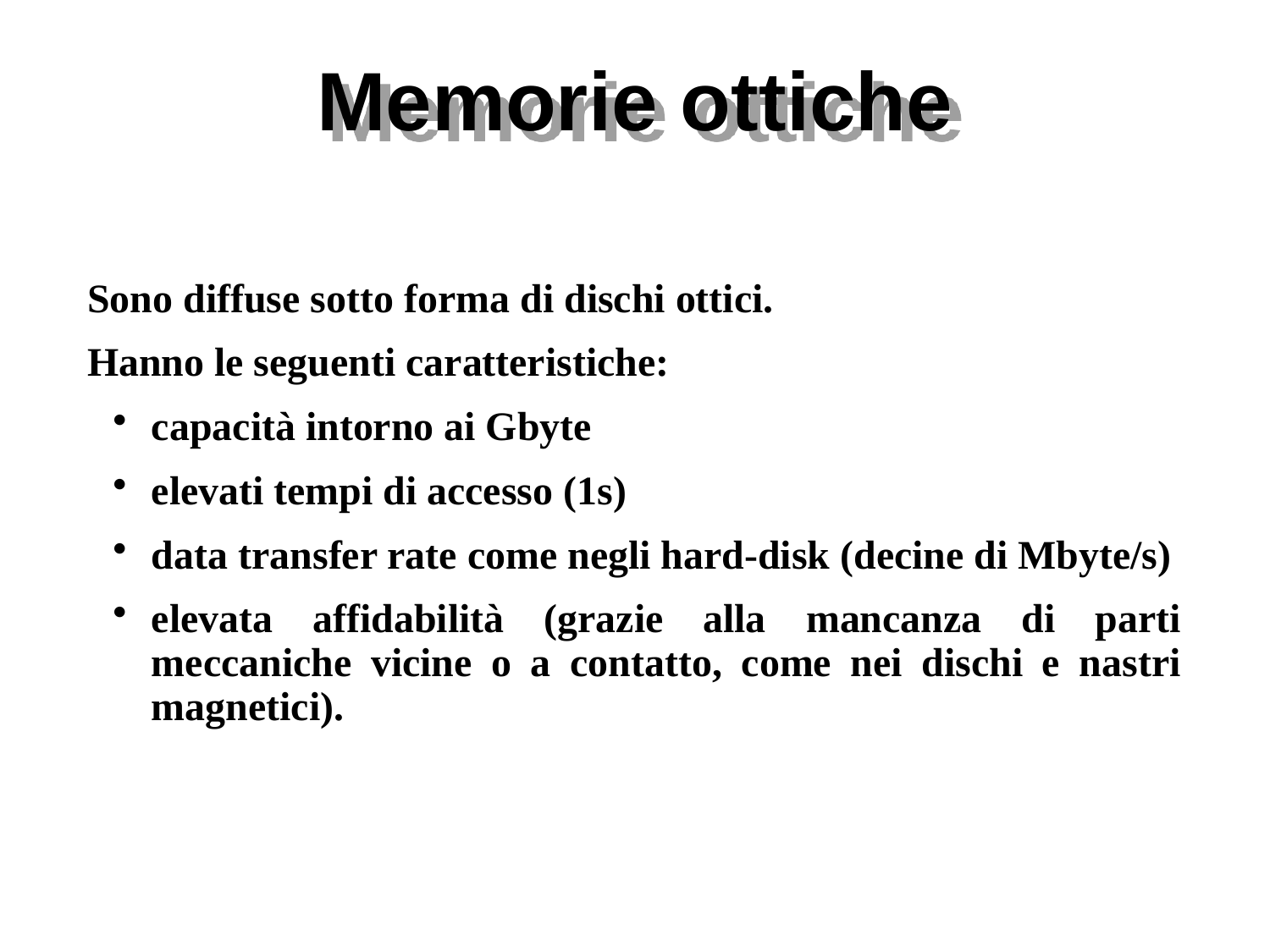

# Memorie ottiche
Sono diffuse sotto forma di dischi ottici.
Hanno le seguenti caratteristiche:
capacità intorno ai Gbyte
elevati tempi di accesso (1s)
data transfer rate come negli hard-disk (decine di Mbyte/s)
elevata affidabilità (grazie alla mancanza di parti meccaniche vicine o a contatto, come nei dischi e nastri magnetici).